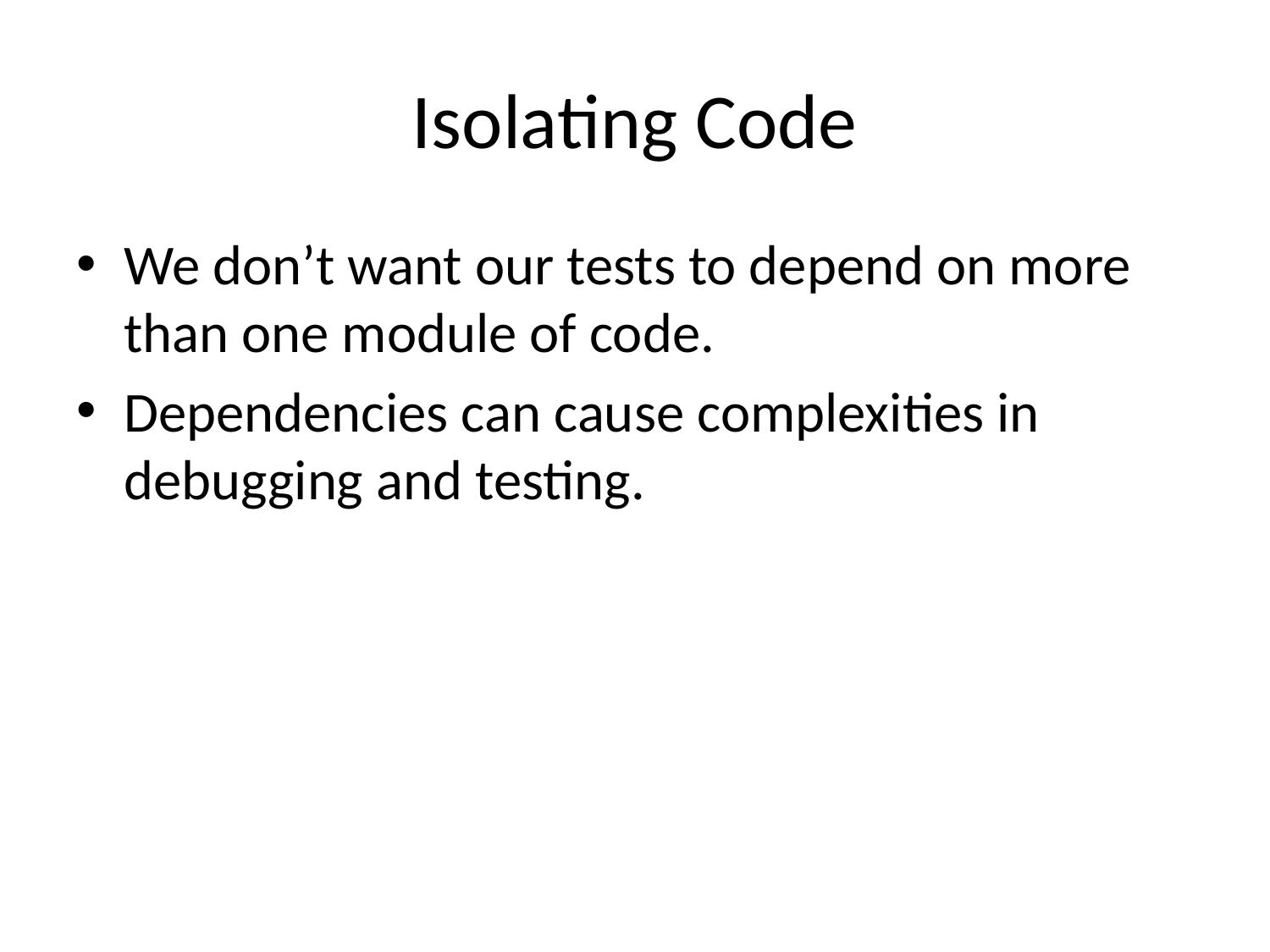

# Isolating Code
We don’t want our tests to depend on more than one module of code.
Dependencies can cause complexities in debugging and testing.